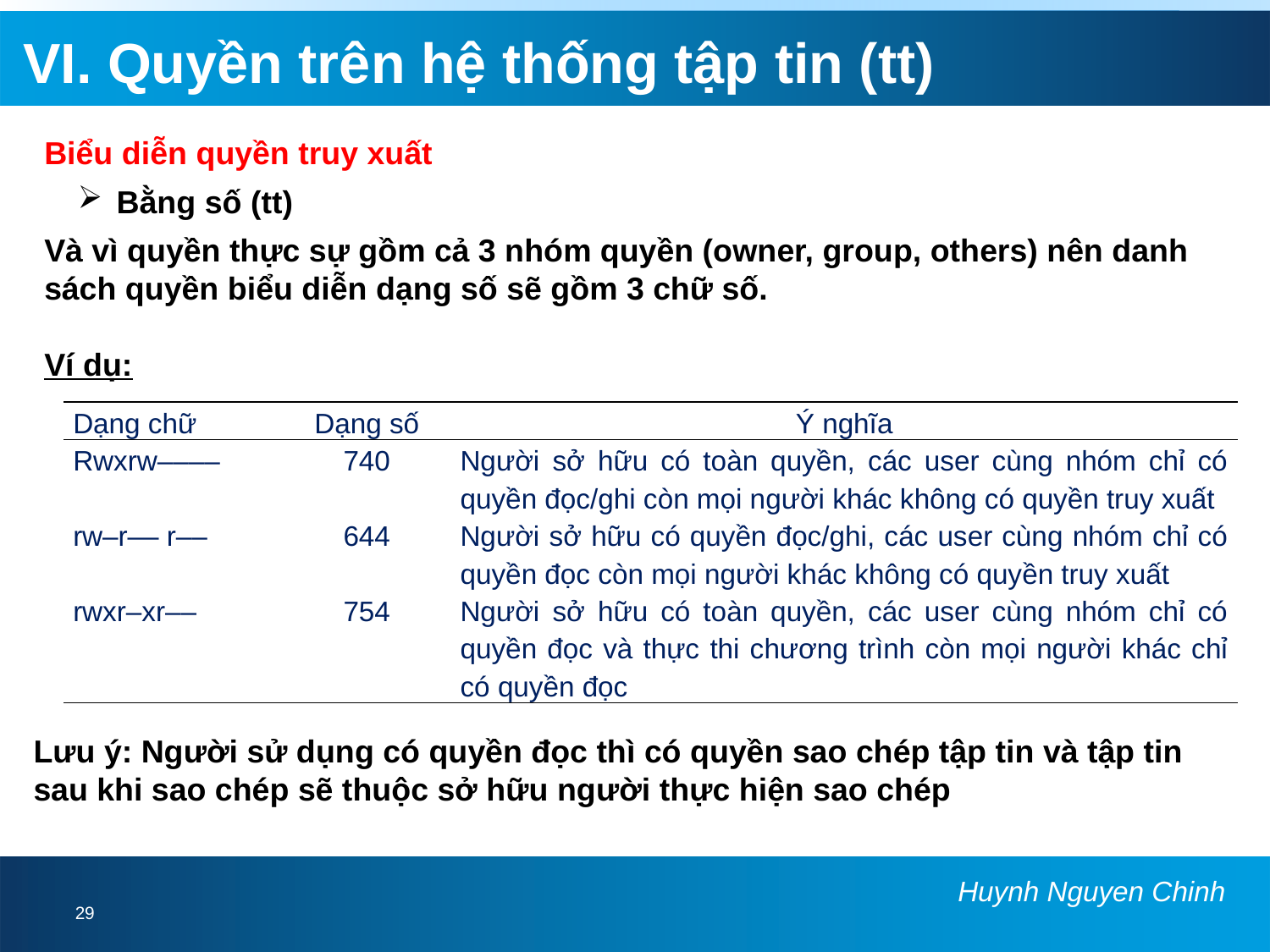

VI. Quyền trên hệ thống tập tin (tt)
Biểu diễn quyền truy xuất
 Bằng số (tt)
Và vì quyền thực sự gồm cả 3 nhóm quyền (owner, group, others) nên danh sách quyền biểu diễn dạng số sẽ gồm 3 chữ số.

Ví dụ:

| Dạng chữ | Dạng số | Ý nghĩa |
| --- | --- | --- |
| Rwxrw–––– | 740 | Người sở hữu có toàn quyền, các user cùng nhóm chỉ có quyền đọc/ghi còn mọi người khác không có quyền truy xuất |
| rw–r–– r–– | 644 | Người sở hữu có quyền đọc/ghi, các user cùng nhóm chỉ có quyền đọc còn mọi người khác không có quyền truy xuất |
| rwxr–xr–– | 754 | Người sở hữu có toàn quyền, các user cùng nhóm chỉ có quyền đọc và thực thi chương trình còn mọi người khác chỉ có quyền đọc |
Lưu ý: Người sử dụng có quyền đọc thì có quyền sao chép tập tin và tập tin sau khi sao chép sẽ thuộc sở hữu người thực hiện sao chép